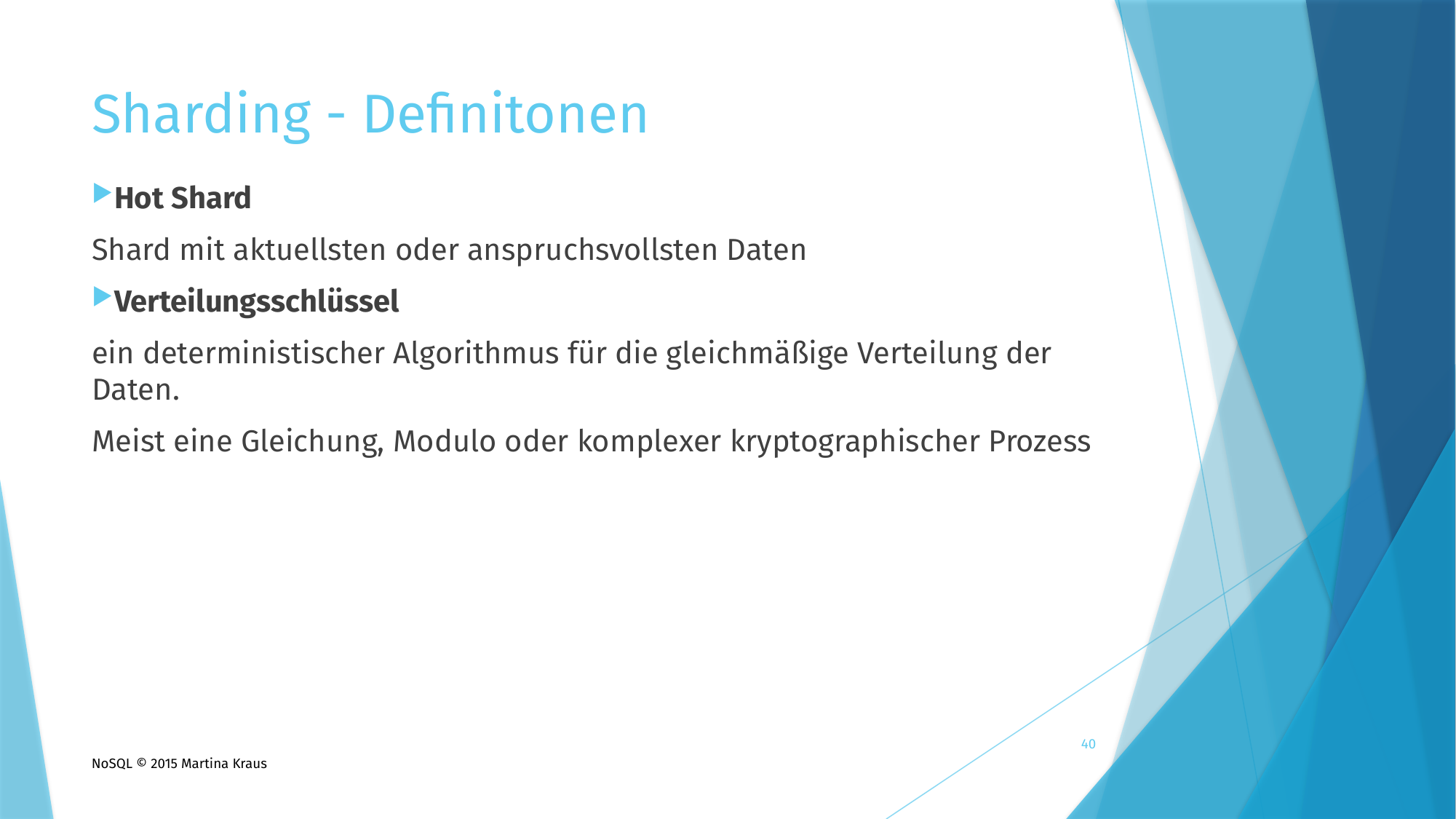

Sharding - Definitonen
Hot Shard
Shard mit aktuellsten oder anspruchsvollsten Daten
Verteilungsschlüssel
ein deterministischer Algorithmus für die gleichmäßige Verteilung der Daten.
Meist eine Gleichung, Modulo oder komplexer kryptographischer Prozess

40
NoSQL © 2015 Martina Kraus